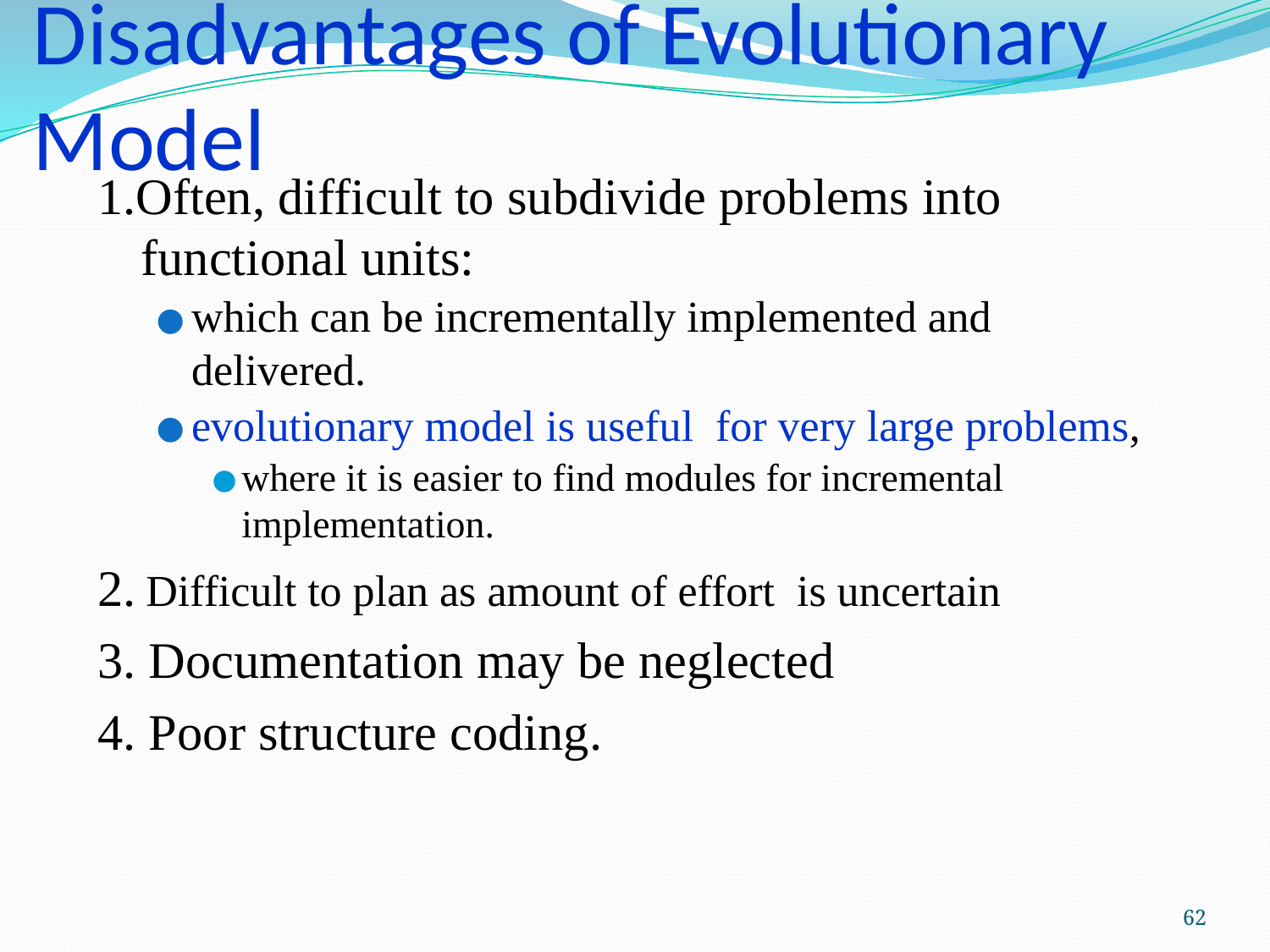

# Disadvantages of Evolutionary Model
1.Often, difficult to subdivide problems into functional units:
which can be incrementally implemented and delivered.
evolutionary model is useful  for very large problems,
where it is easier to find modules for incremental implementation.
2. Difficult to plan as amount of effort  is uncertain
3. Documentation may be neglected
4. Poor structure coding.

62